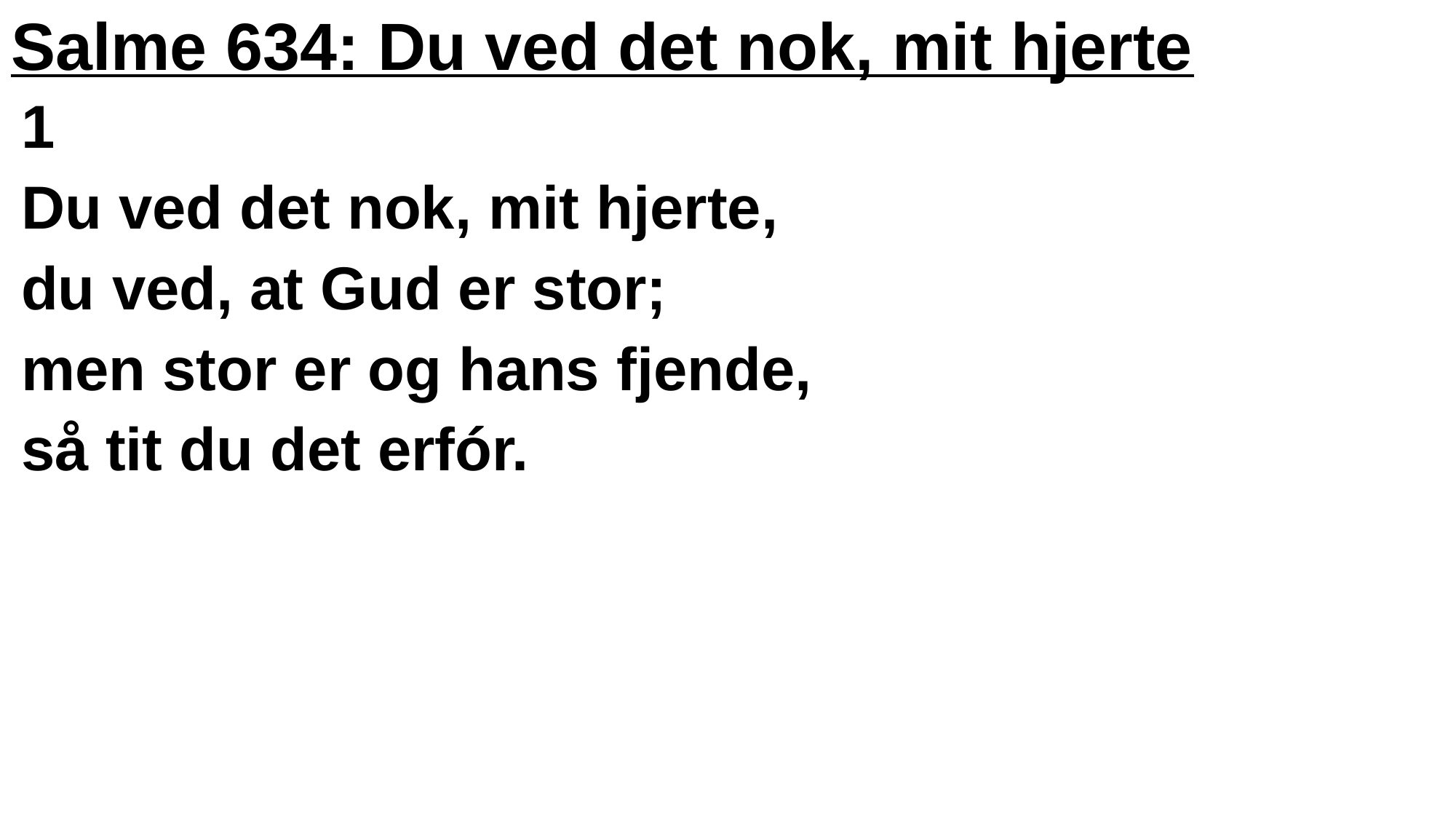

# Salme 634: Du ved det nok, mit hjerte
1
Du ved det nok, mit hjerte,
du ved, at Gud er stor;
men stor er og hans fjende,
så tit du det erfór.